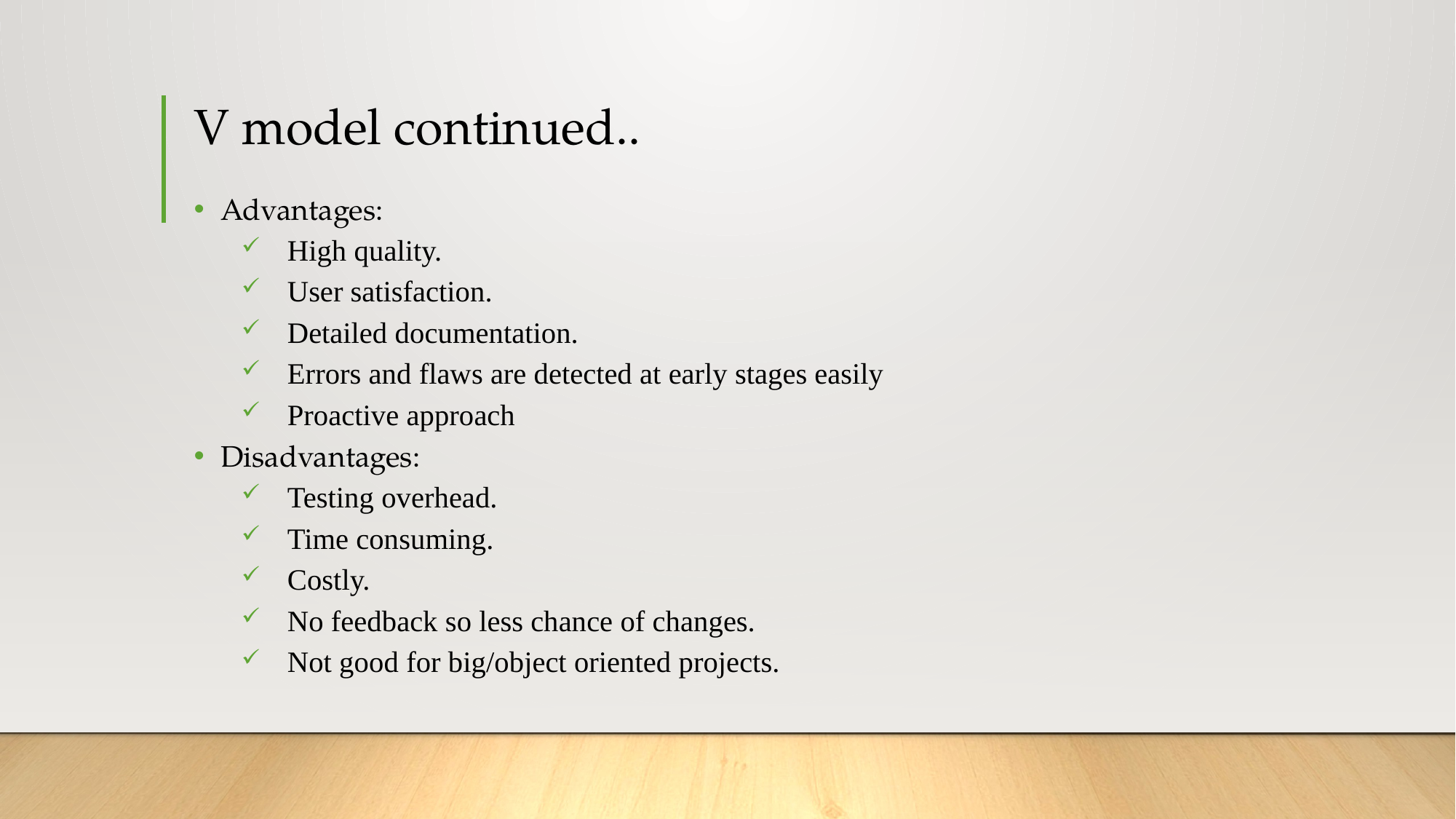

# V model continued..
Advantages:
High quality.
User satisfaction.
Detailed documentation.
Errors and flaws are detected at early stages easily
Proactive approach
Disadvantages:
Testing overhead.
Time consuming.
Costly.
No feedback so less chance of changes.
Not good for big/object oriented projects.